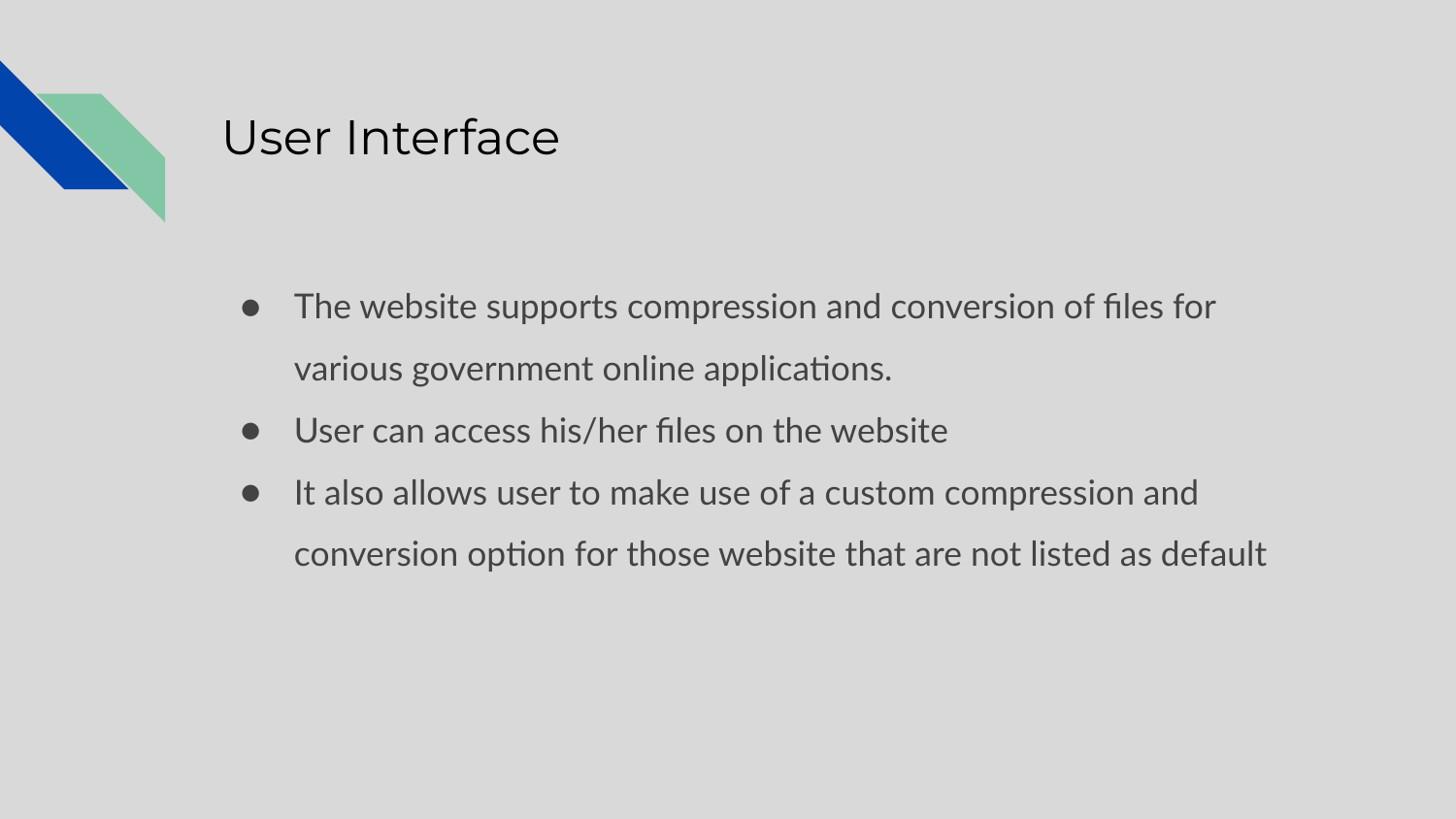

# User Interface
The website supports compression and conversion of files for various government online applications.
User can access his/her files on the website
It also allows user to make use of a custom compression and conversion option for those website that are not listed as default